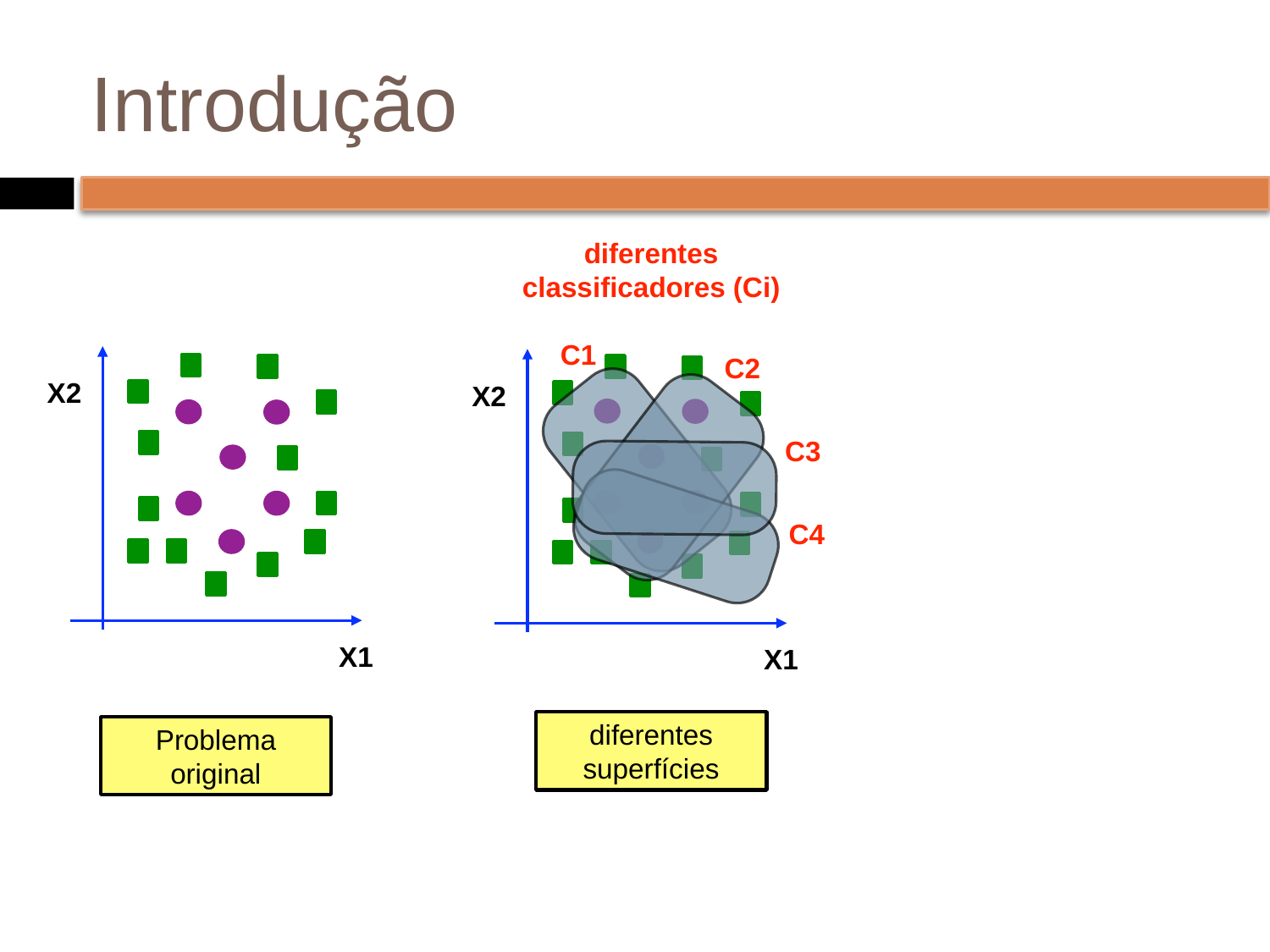

# Introdução
diferentes
classificadores (Ci)
C1
C2

X2
X2

C3

C4

X1
X1
diferentes
superfícies
Problema
original
8